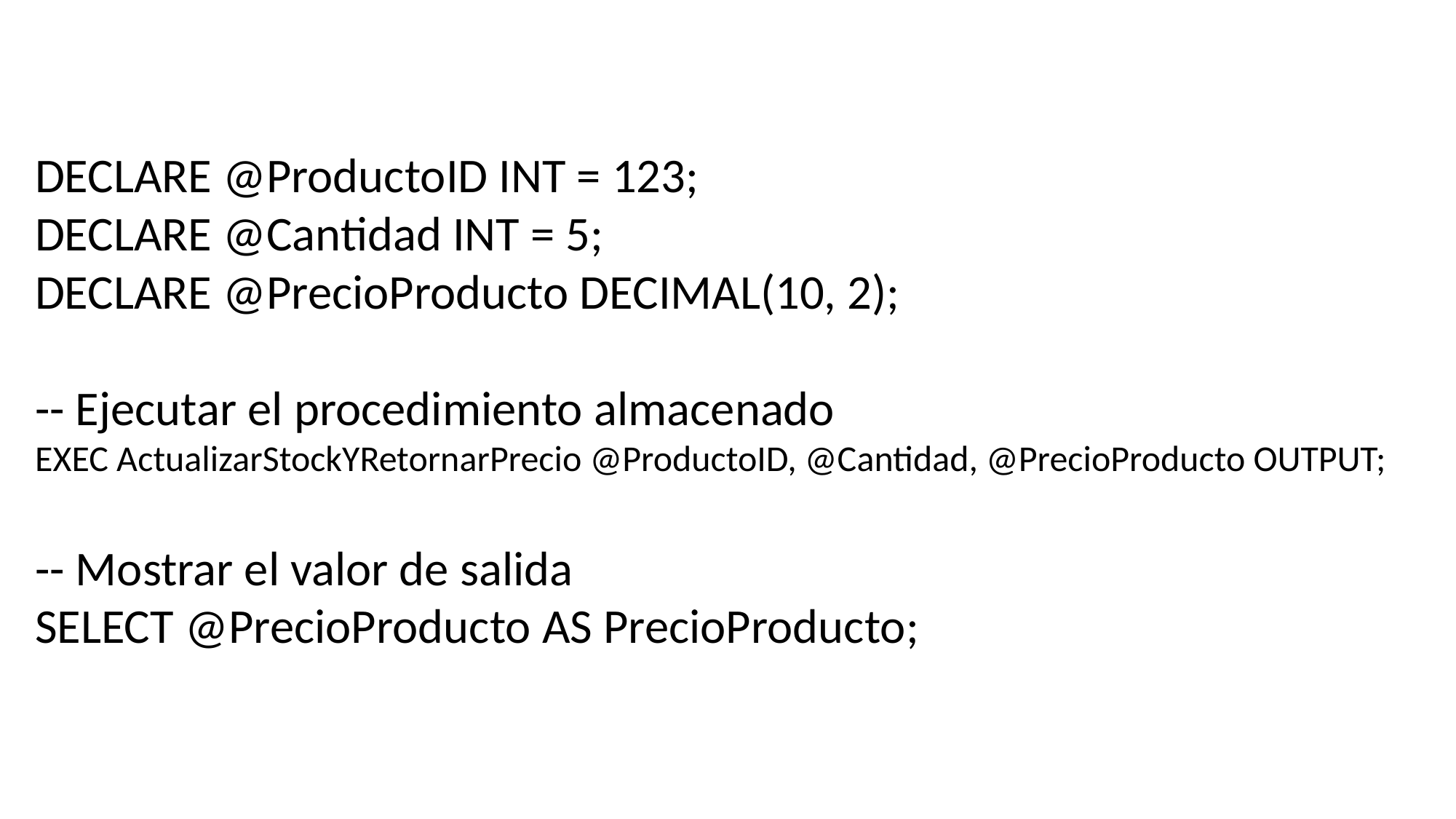

DECLARE @ProductoID INT = 123;
DECLARE @Cantidad INT = 5;
DECLARE @PrecioProducto DECIMAL(10, 2);

-- Ejecutar el procedimiento almacenado
EXEC ActualizarStockYRetornarPrecio @ProductoID, @Cantidad, @PrecioProducto OUTPUT;

-- Mostrar el valor de salida
SELECT @PrecioProducto AS PrecioProducto;